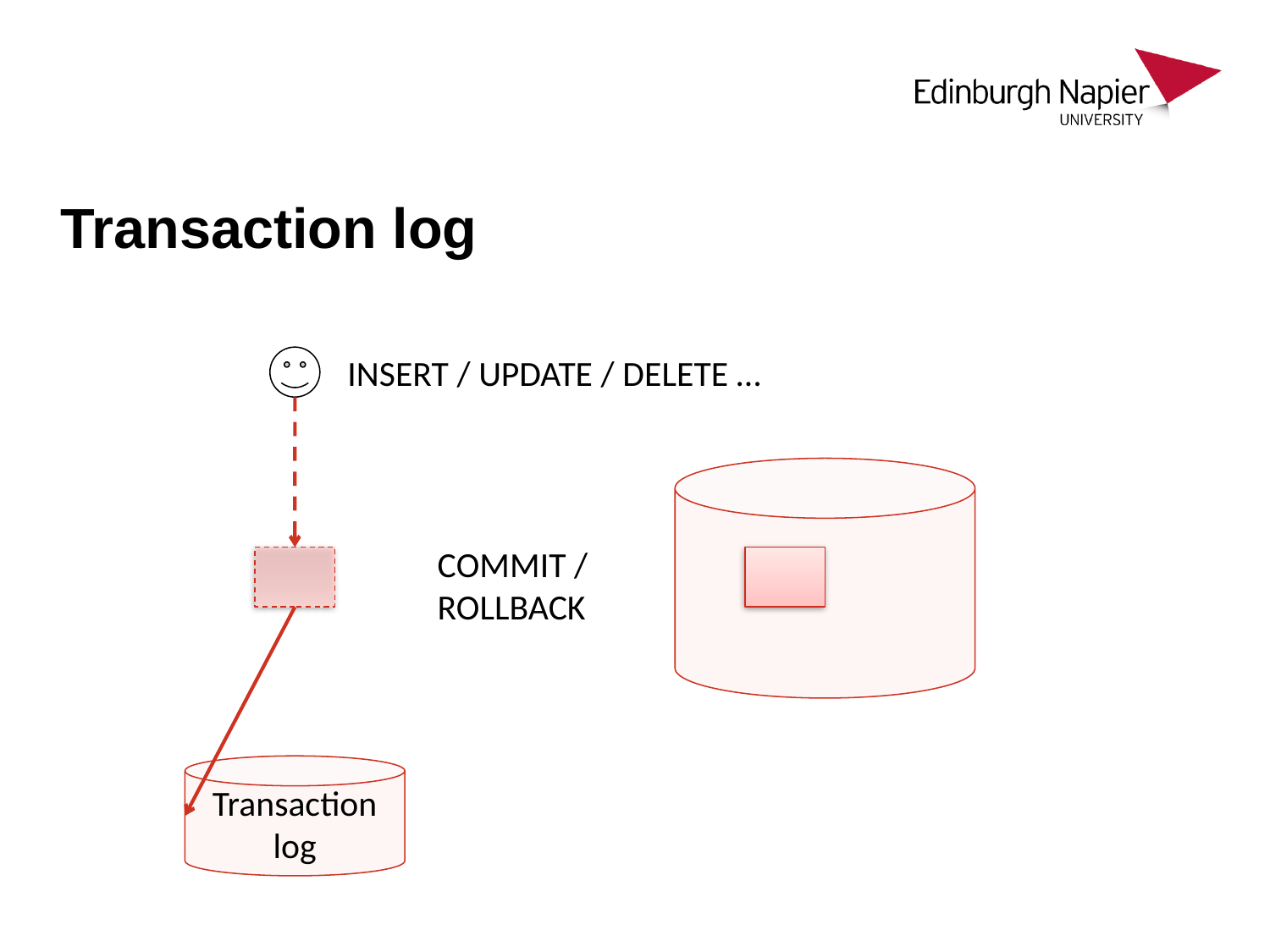

# Transaction log
INSERT / UPDATE / DELETE …

COMMIT / ROLLBACK

Transaction log